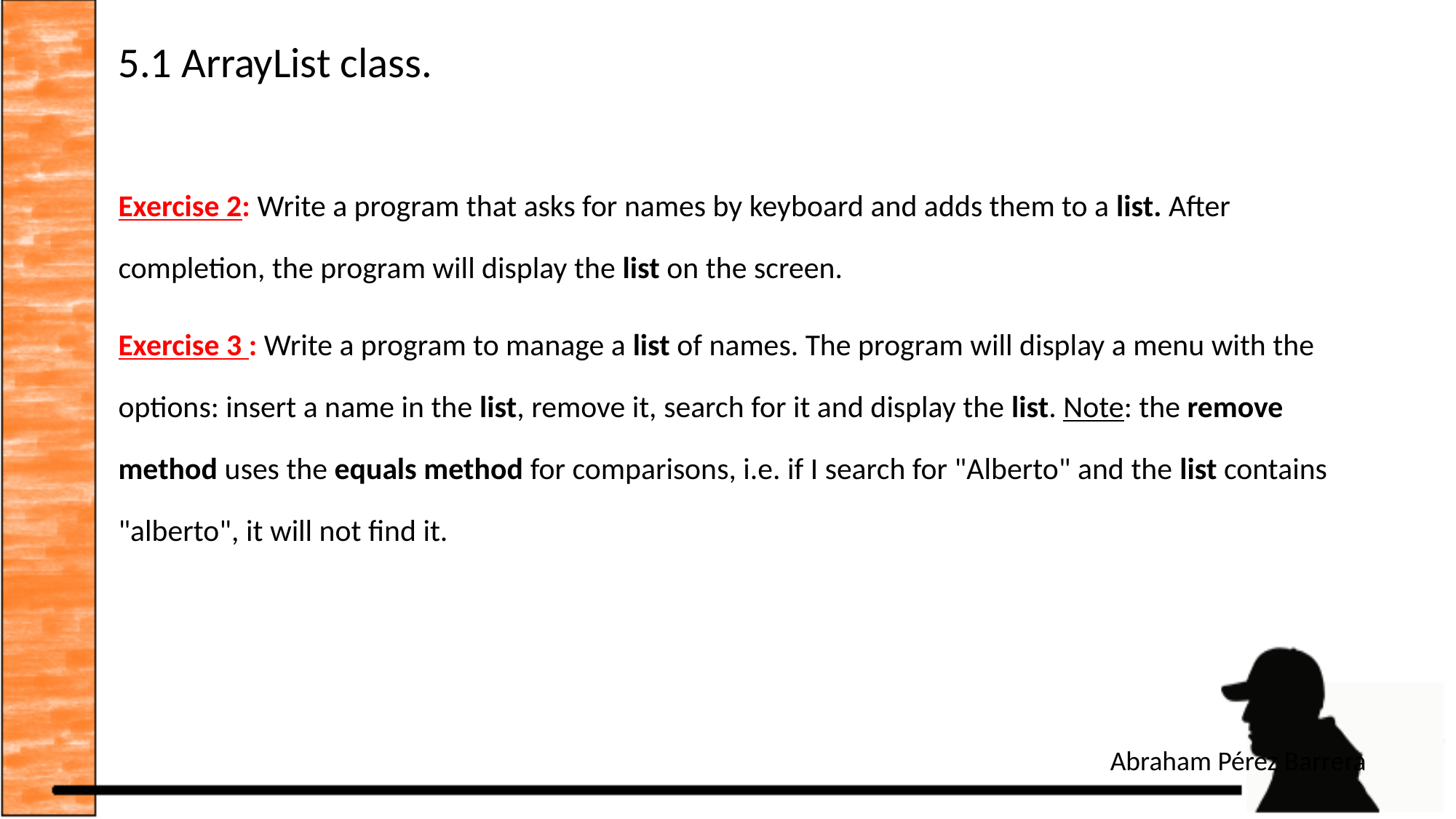

# 5.1 ArrayList class.
Exercise 2: Write a program that asks for names by keyboard and adds them to a list. After completion, the program will display the list on the screen.
Exercise 3 : Write a program to manage a list of names. The program will display a menu with the options: insert a name in the list, remove it, search for it and display the list. Note: the remove method uses the equals method for comparisons, i.e. if I search for "Alberto" and the list contains "alberto", it will not find it.